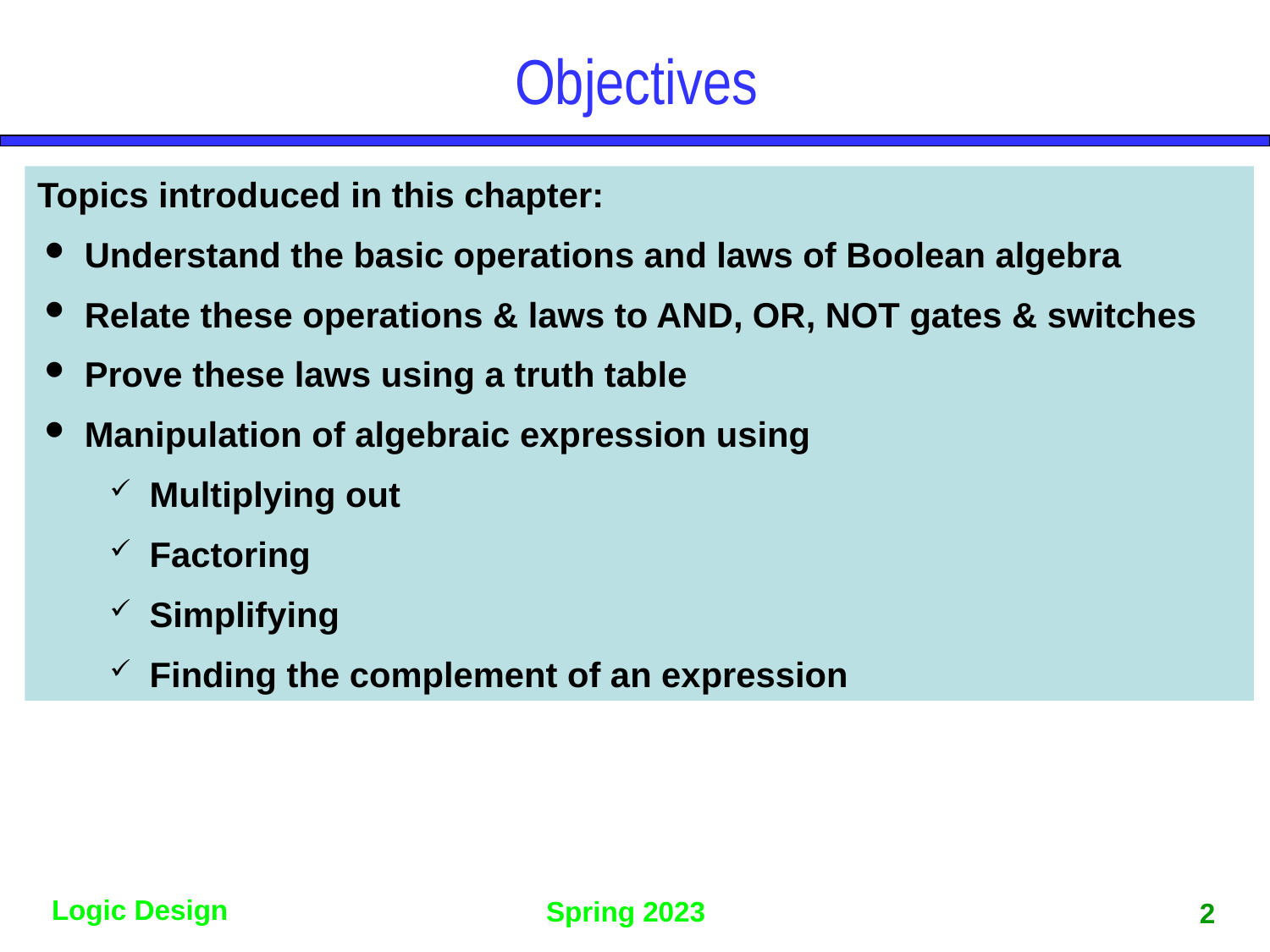

Objectives
Topics introduced in this chapter:
 Understand the basic operations and laws of Boolean algebra
 Relate these operations & laws to AND, OR, NOT gates & switches
 Prove these laws using a truth table
 Manipulation of algebraic expression using
 Multiplying out
 Factoring
 Simplifying
 Finding the complement of an expression
2